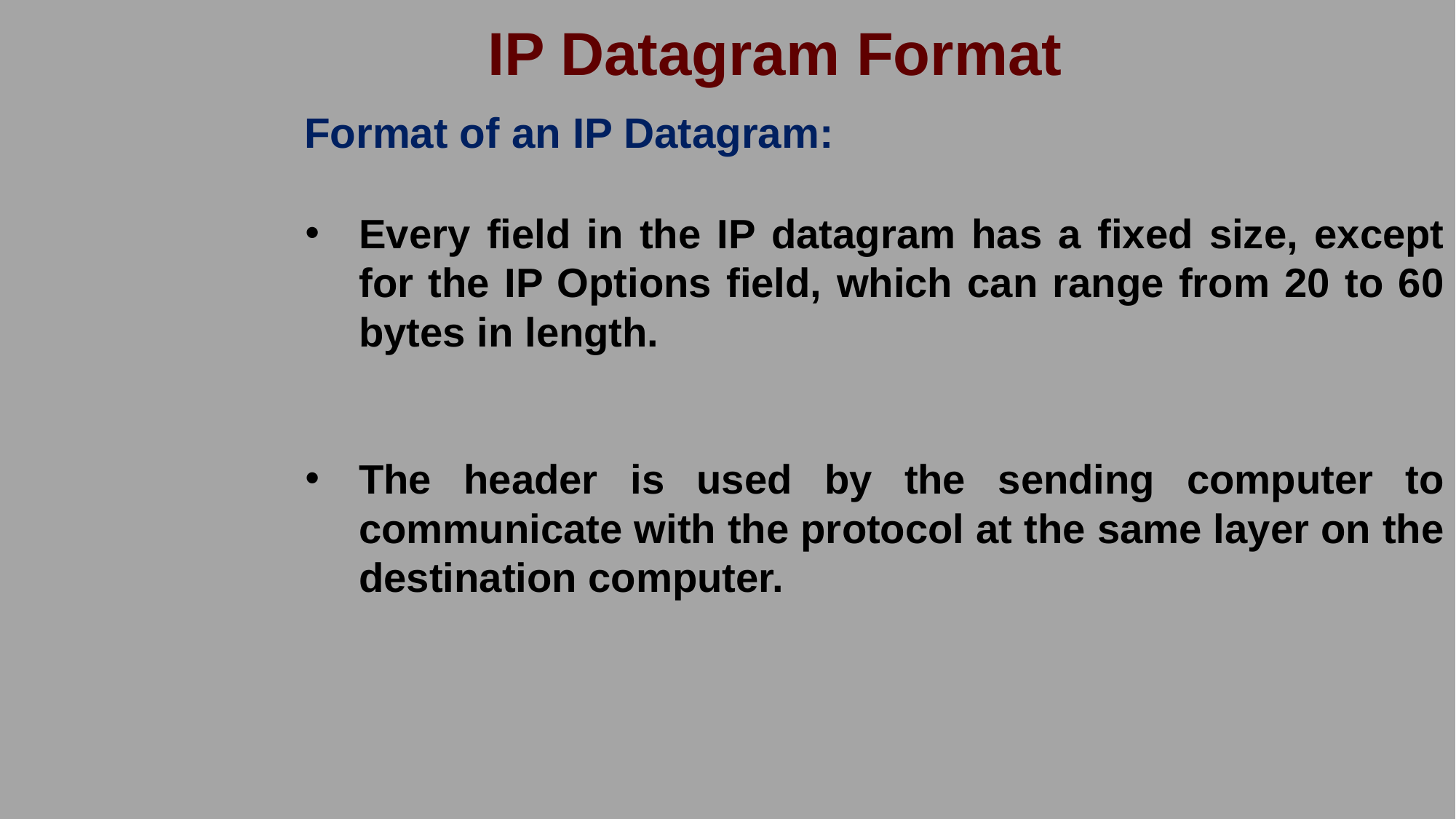

IP Datagram Format
Format of an IP Datagram:

Every field in the IP datagram has a fixed size, except for the IP Options field, which can range from 20 to 60 bytes in length.

The header is used by the sending computer to communicate with the protocol at the same layer on the destination computer.